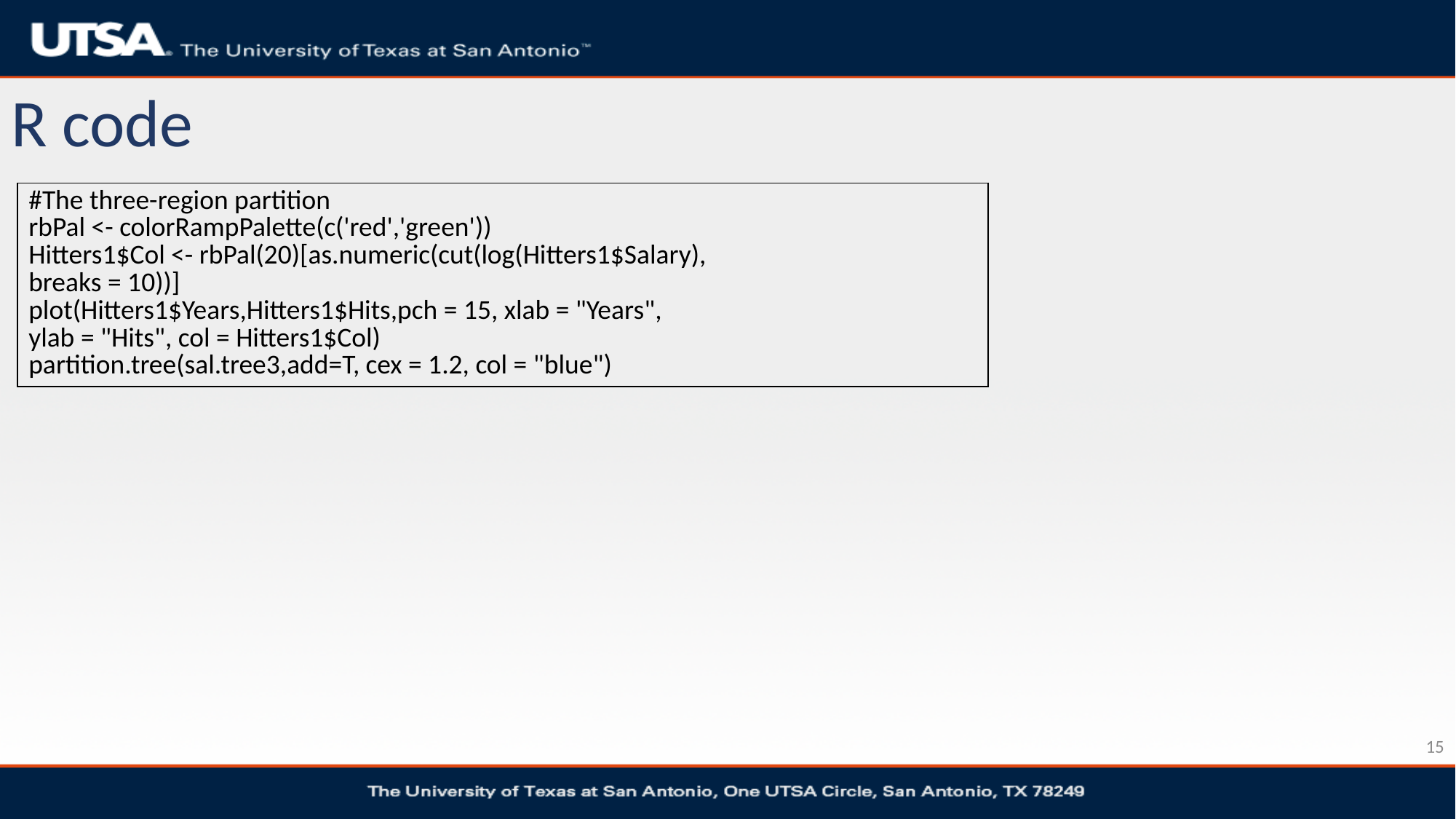

# R code
| #The three-region partition rbPal <- colorRampPalette(c('red','green')) Hitters1$Col <- rbPal(20)[as.numeric(cut(log(Hitters1$Salary), breaks = 10))] plot(Hitters1$Years,Hitters1$Hits,pch = 15, xlab = "Years", ylab = "Hits", col = Hitters1$Col) partition.tree(sal.tree3,add=T, cex = 1.2, col = "blue") |
| --- |
15